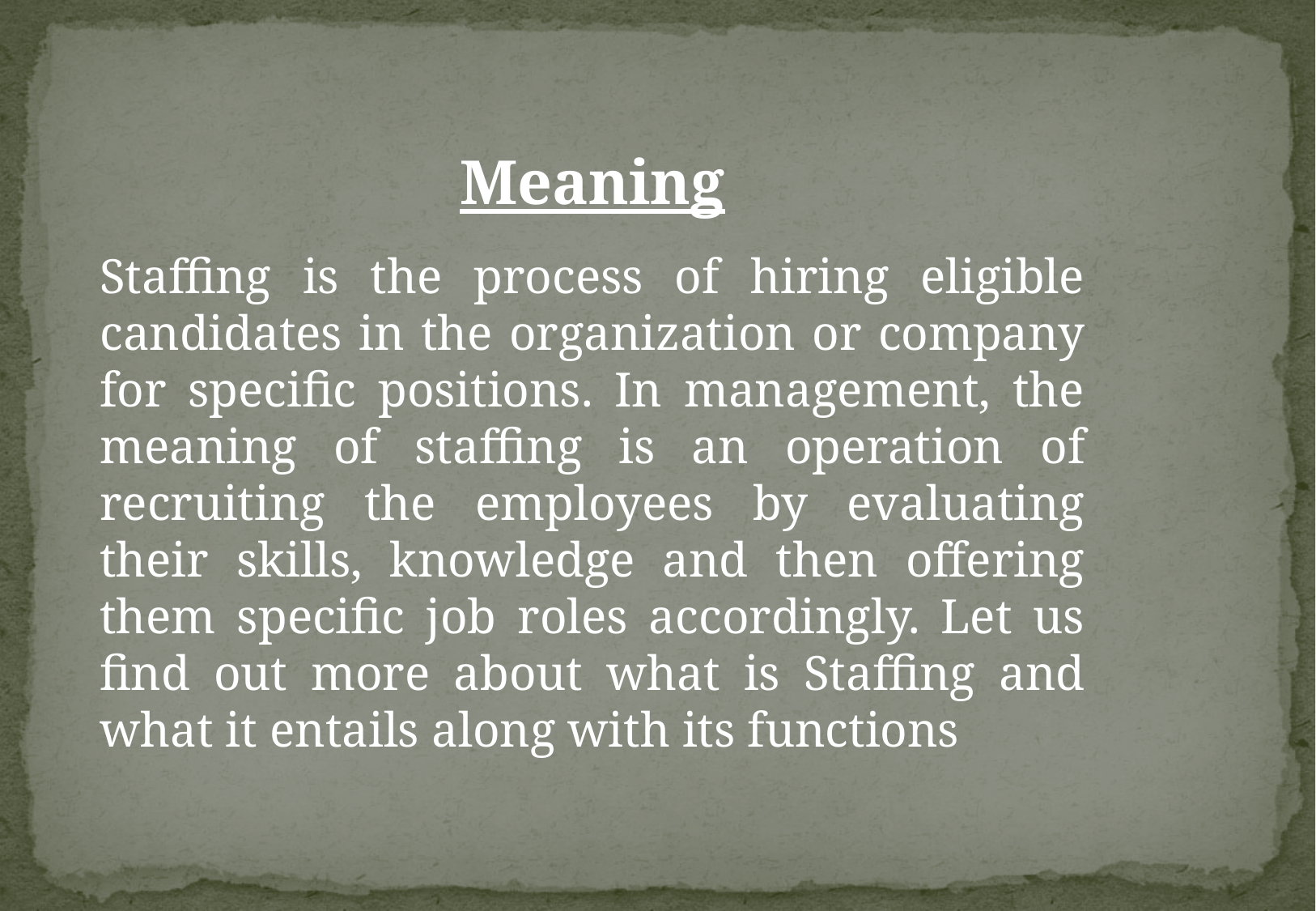

Meaning

Staffing is the process of hiring eligible candidates in the organization or company for specific positions. In management, the meaning of staffing is an operation of recruiting the employees by evaluating their skills, knowledge and then offering them specific job roles accordingly. Let us find out more about what is Staffing and what it entails along with its functions